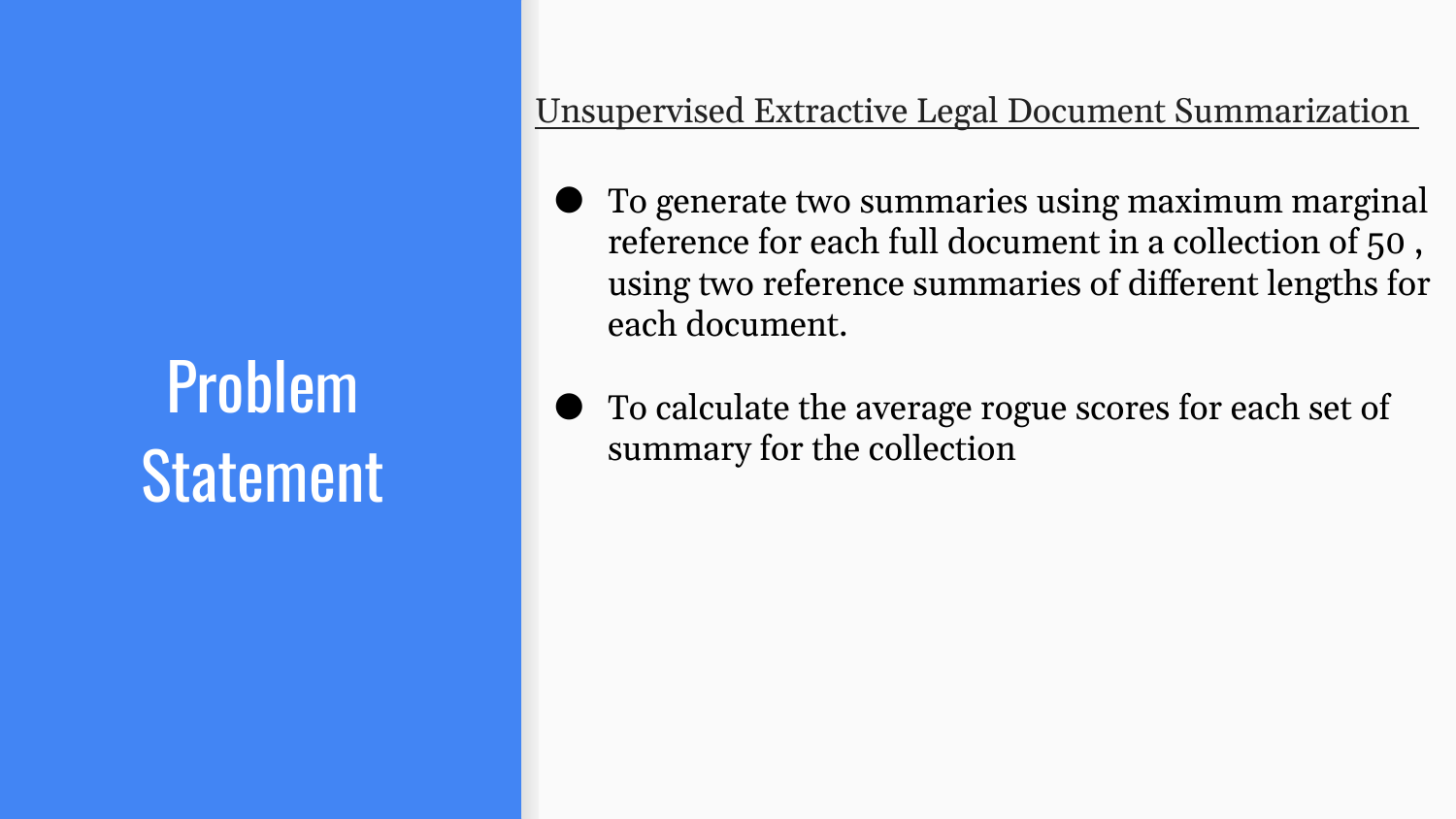

Unsupervised Extractive Legal Document Summarization

To generate two summaries using maximum marginal reference for each full document in a collection of 50 , using two reference summaries of different lengths for each document.

To calculate the average rogue scores for each set of summary for the collection
# Problem Statement